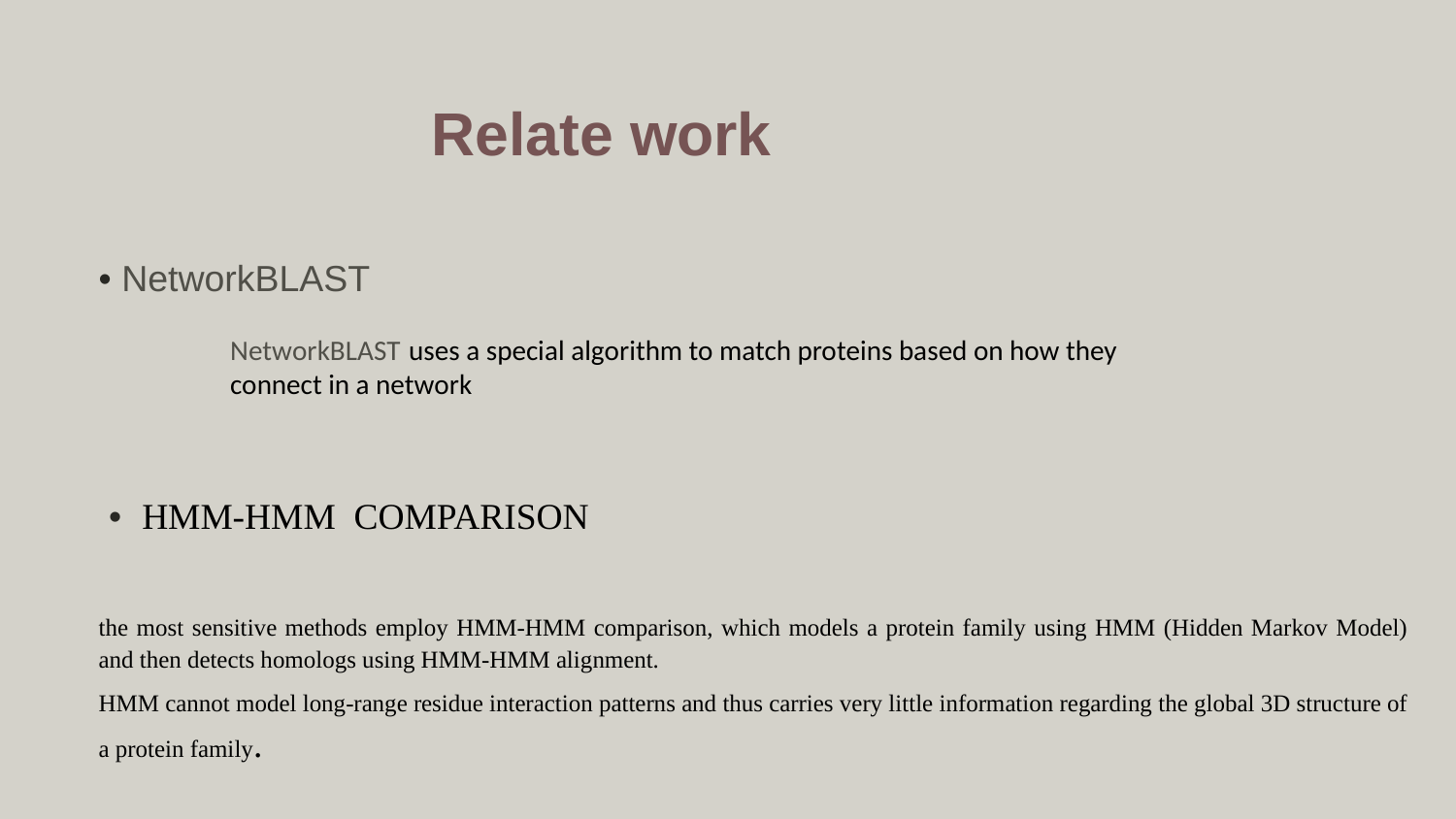

Relate work
• NetworkBLAST
NetworkBLAST uses a special algorithm to match proteins based on how they connect in a network

 •  HMM-HMM  COMPARISON

the most sensitive methods employ HMM-HMM comparison, which models a protein family using HMM (Hidden Markov Model) and then detects homologs using HMM-HMM alignment.
HMM cannot model long-range residue interaction patterns and thus carries very little information regarding the global 3D structure of a protein family.